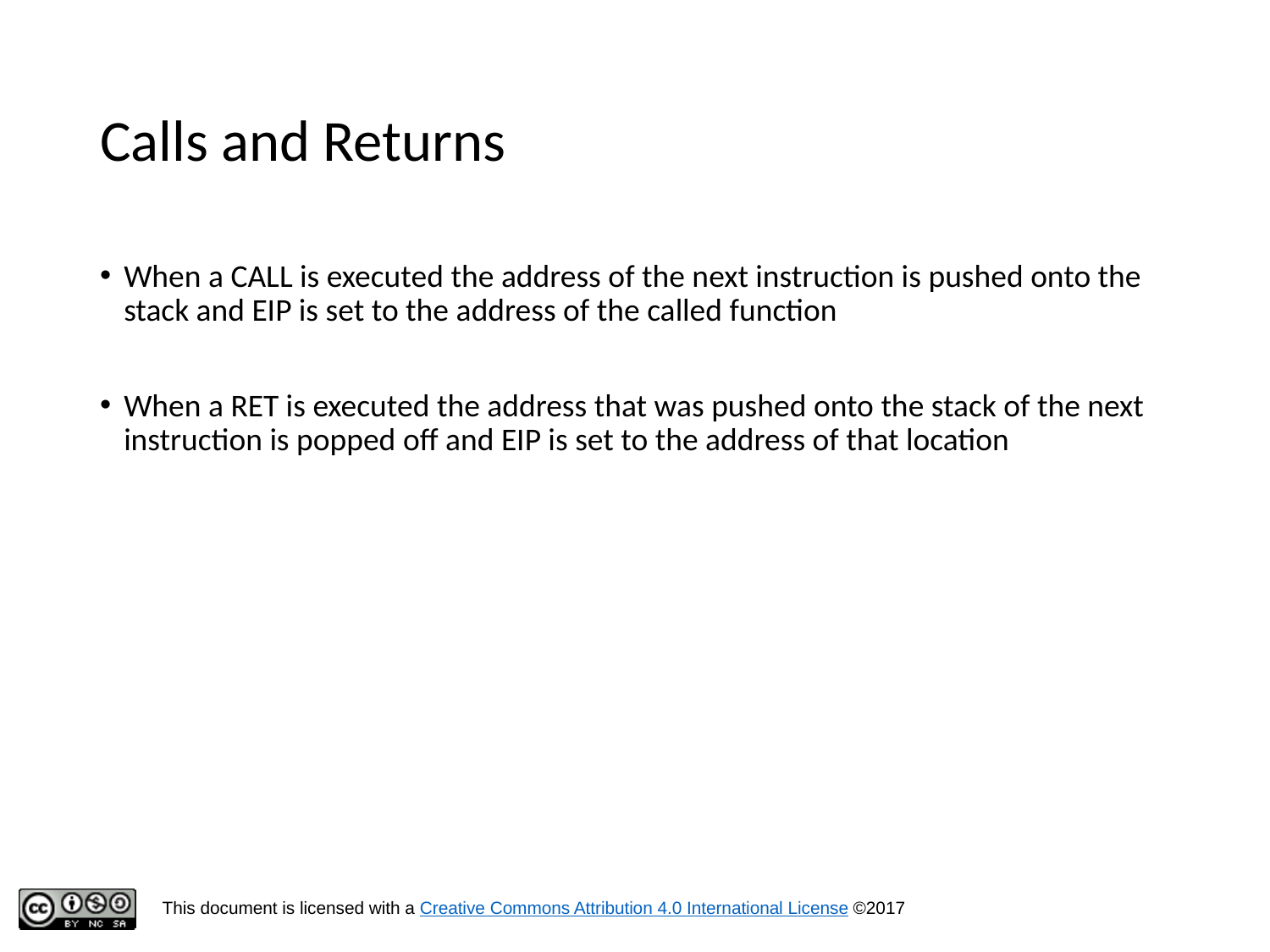

# Calls and Returns
When a CALL is executed the address of the next instruction is pushed onto the stack and EIP is set to the address of the called function

When a RET is executed the address that was pushed onto the stack of the next instruction is popped off and EIP is set to the address of that location